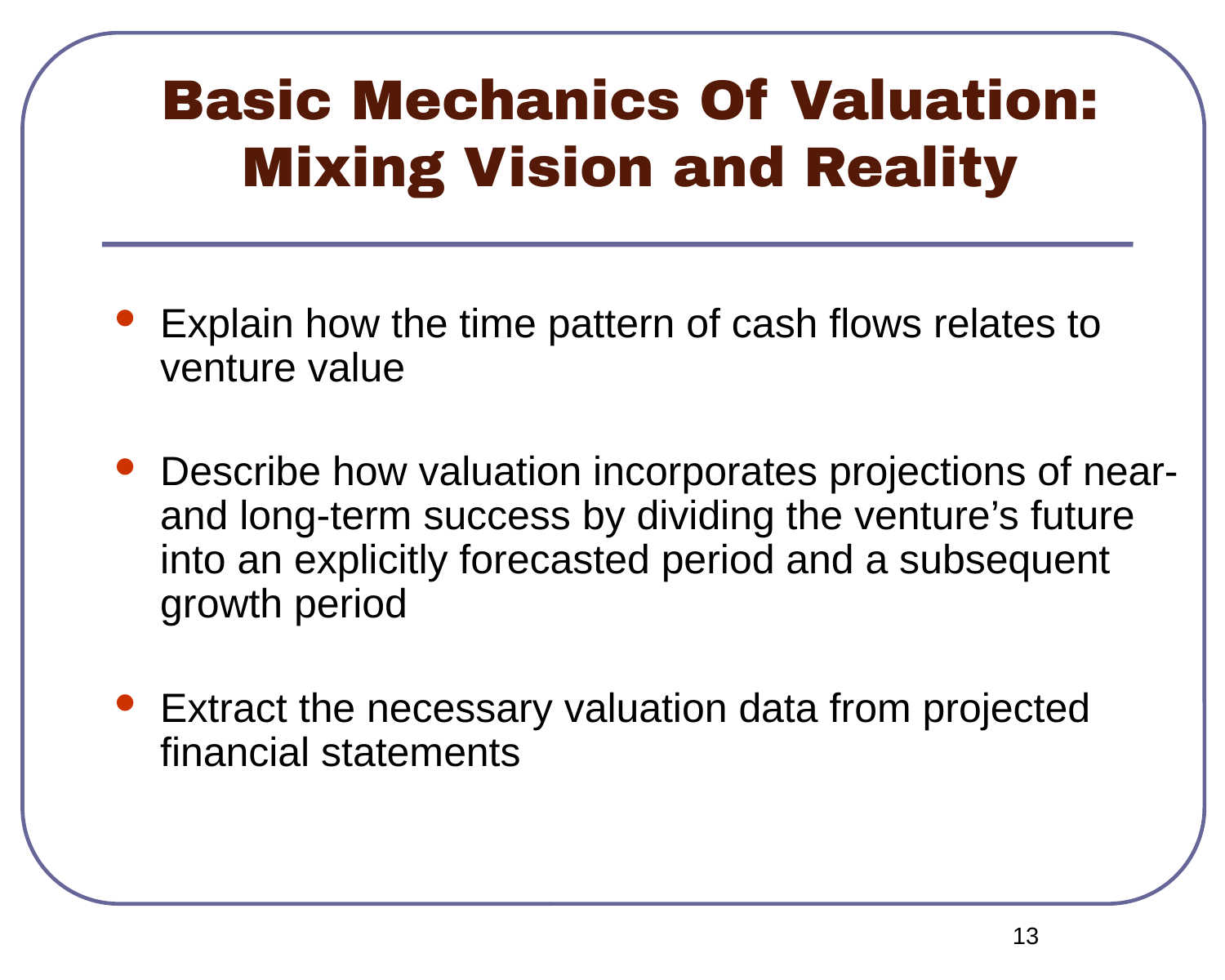

Basic Mechanics Of Valuation: Mixing Vision and Reality
# Explain how the time pattern of cash flows relates to venture value

Describe how valuation incorporates projections of near- and long-term success by dividing the venture’s future into an explicitly forecasted period and a subsequent growth period

Extract the necessary valuation data from projected financial statements

13